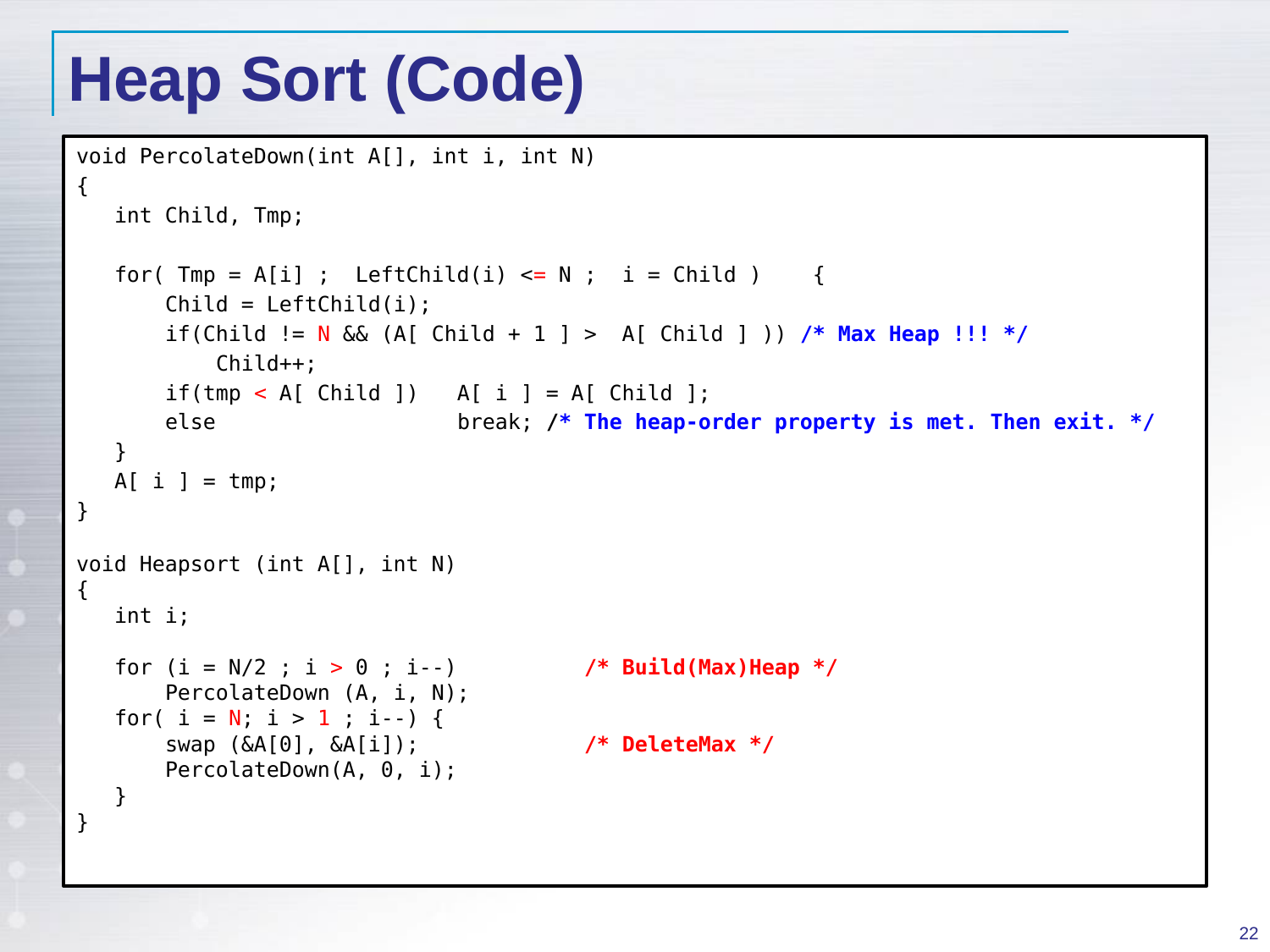

# Heap Sort (Code)
void PercolateDown(int A[], int i, int N)
{
   int Child, Tmp;

   for( Tmp = A[i] ;  LeftChild(i) <= N ;  i = Child )    {
       Child = LeftChild(i);
       if(Child != N && (A[ Child + 1 ] >  A[ Child ] )) /* Max Heap !!! */
           Child++;
       if(tmp < A[ Child ])   A[ i ] = A[ Child ];
       else		break; /* The heap-order property is met. Then exit. */
   }
   A[ i ] = tmp;
}

void Heapsort (int A[], int N)
{
   int i;

   for (i = N/2 ; i > 0 ; i--)	/* Build(Max)Heap */
       PercolateDown (A, i, N);
   for( i = N; i > 1 ; i--) {
       swap (&A[0], &A[i]);		/* DeleteMax */
       PercolateDown(A, 0, i);
   }
}
22